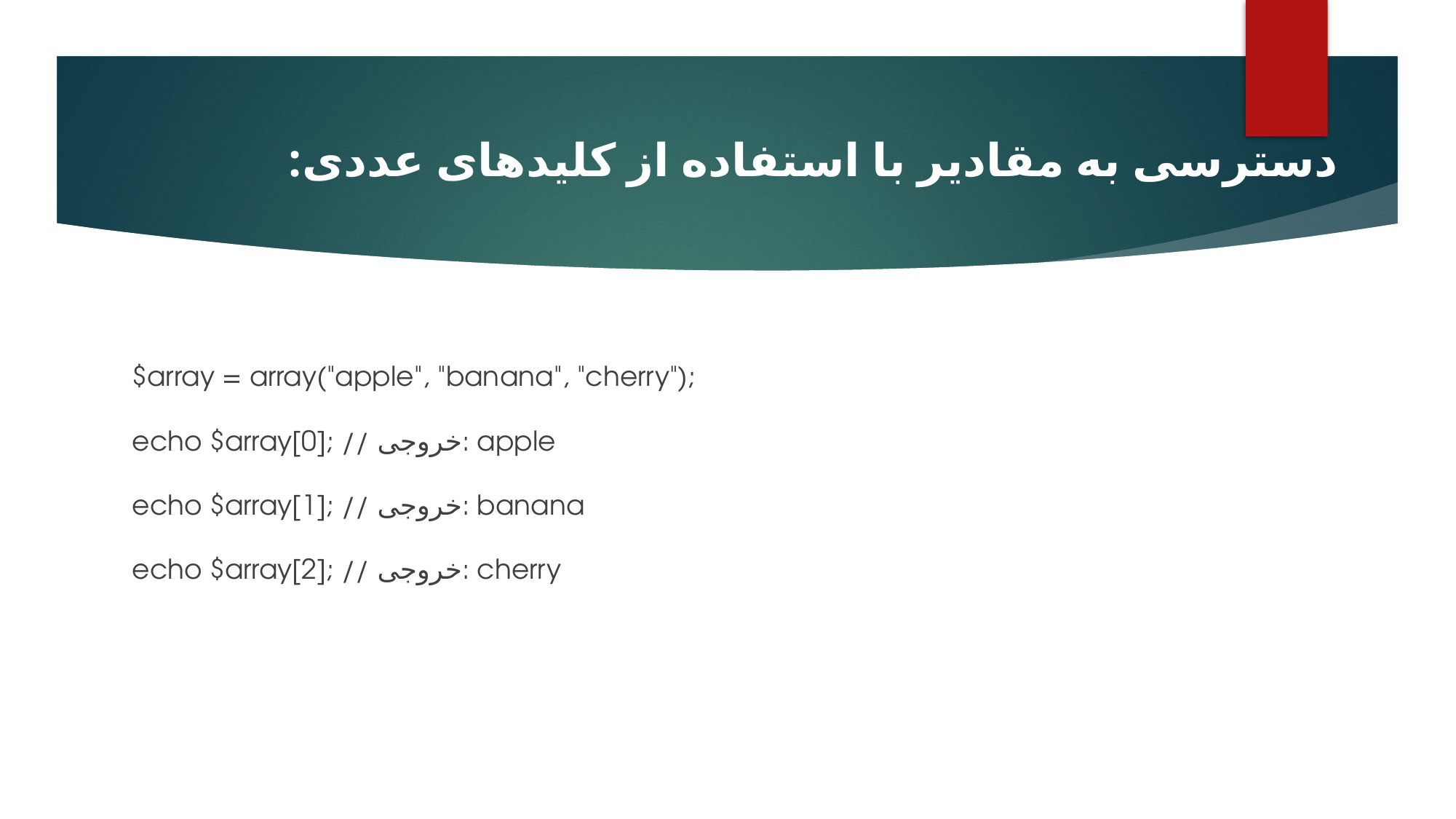

# دسترسی به مقادیر با استفاده از کلید‌های عددی:
$array = array("apple", "banana", "cherry");
echo $array[0]; // خروجی: apple
echo $array[1]; // خروجی: banana
echo $array[2]; // خروجی: cherry